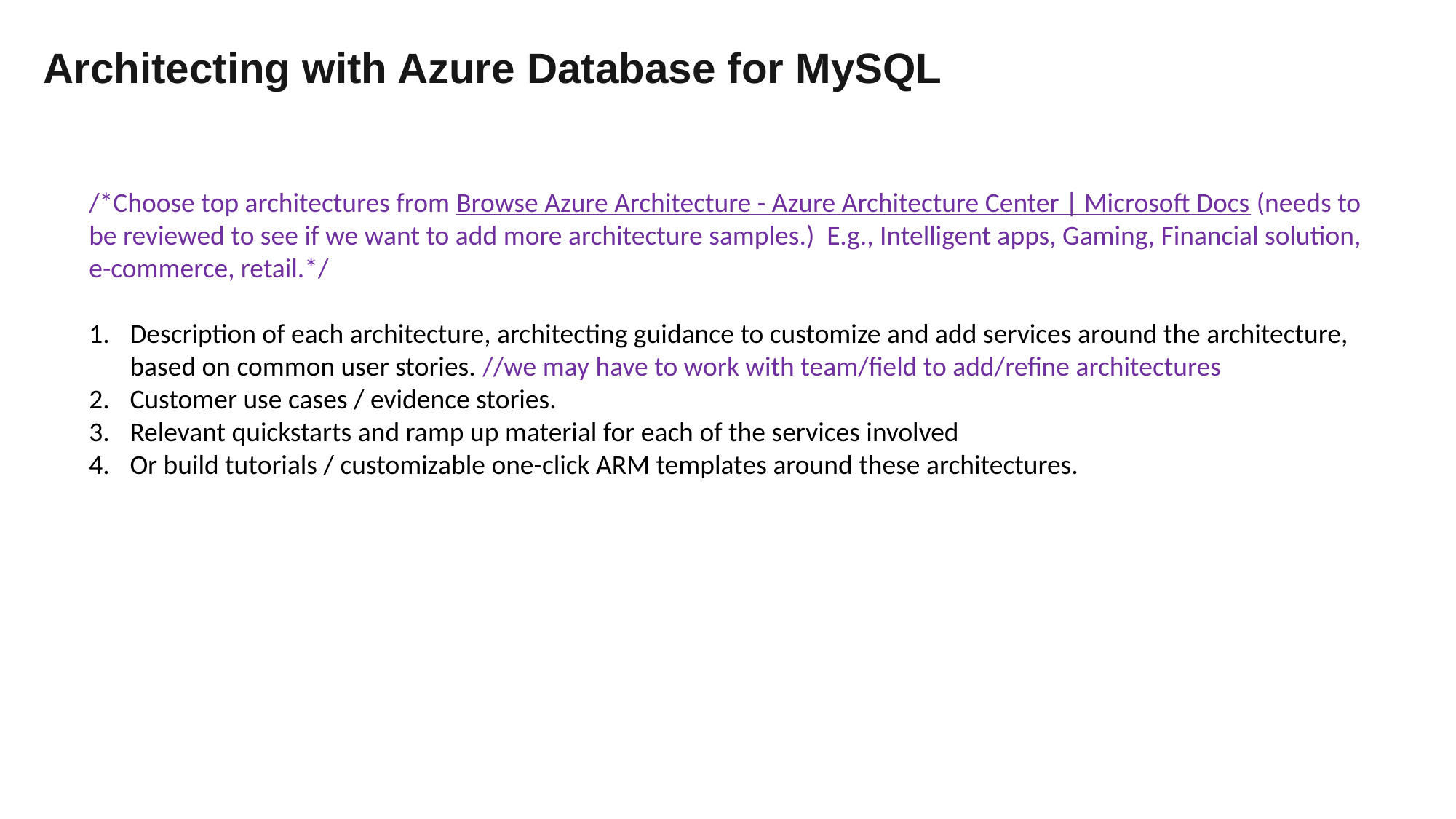

Architecting with Azure Database for MySQL
/*Choose top architectures from Browse Azure Architecture - Azure Architecture Center | Microsoft Docs (needs to be reviewed to see if we want to add more architecture samples.)  E.g., Intelligent apps, Gaming, Financial solution, e-commerce, retail.*/

Description of each architecture, architecting guidance to customize and add services around the architecture, based on common user stories. //we may have to work with team/field to add/refine architectures
Customer use cases / evidence stories.
Relevant quickstarts and ramp up material for each of the services involved
Or build tutorials / customizable one-click ARM templates around these architectures.